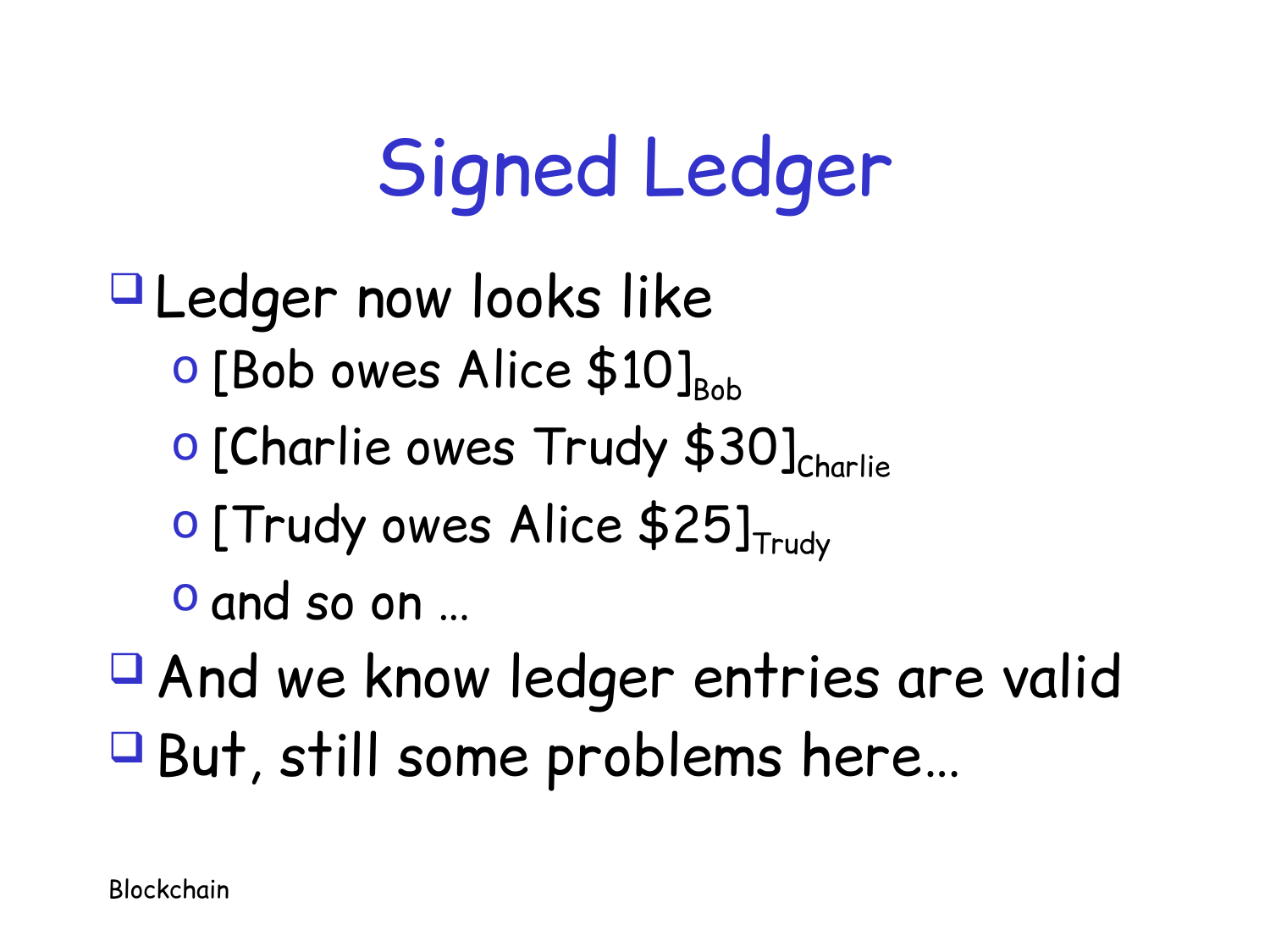

# Signed Ledger
Ledger now looks like
[Bob owes Alice $10]Bob
[Charlie owes Trudy $30]Charlie
[Trudy owes Alice $25]Trudy
and so on …
And we know ledger entries are valid
But, still some problems here…

Blockchain